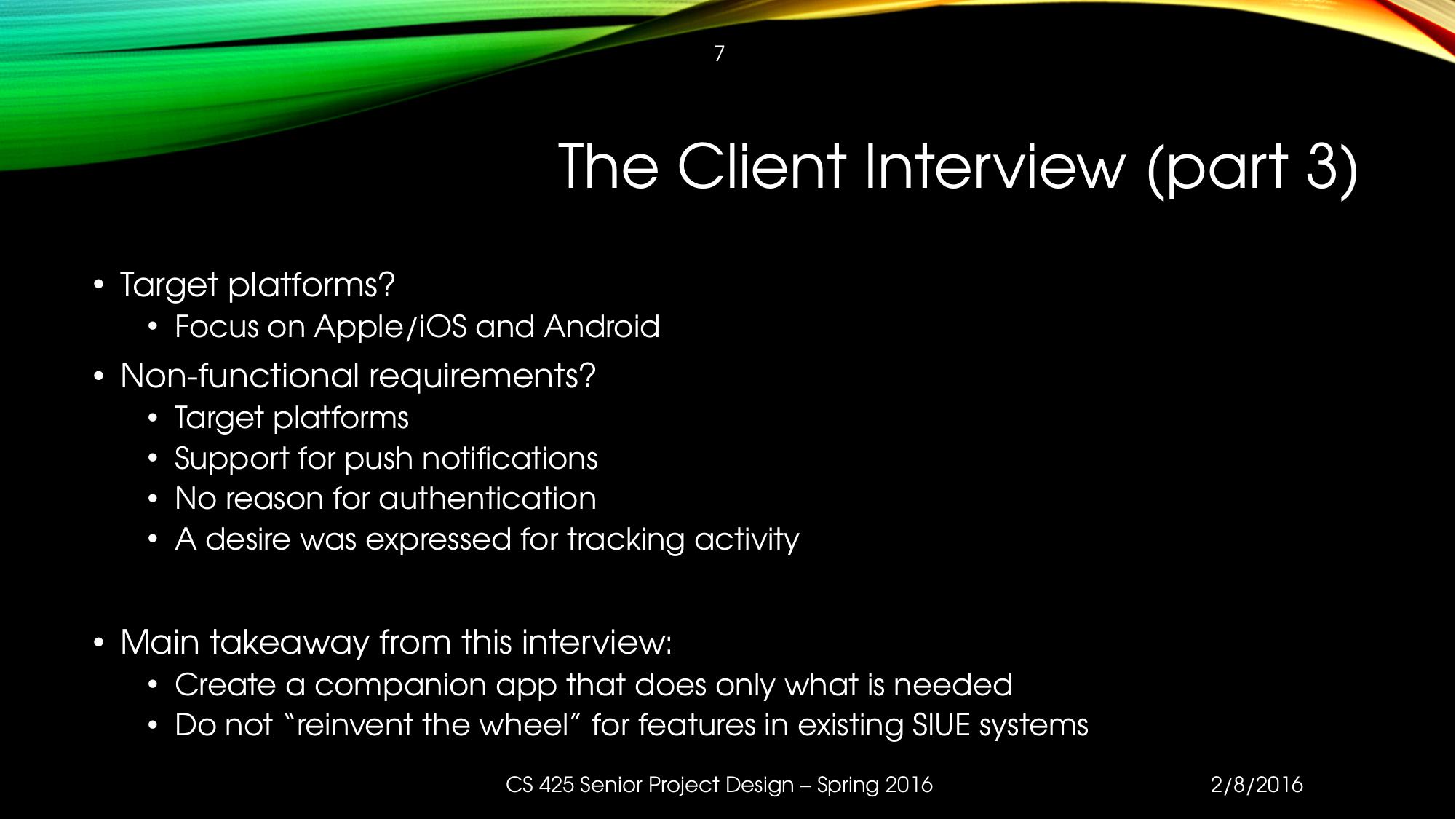

7
# The Client Interview (part 3)
Target platforms?
Focus on Apple/iOS and Android
Non-functional requirements?
Target platforms
Support for push notifications
No reason for authentication
A desire was expressed for tracking activity

Main takeaway from this interview:
Create a companion app that does only what is needed
Do not “reinvent the wheel” for features in existing SIUE systems

CS 425 Senior Project Design – Spring 2016
2/8/2016